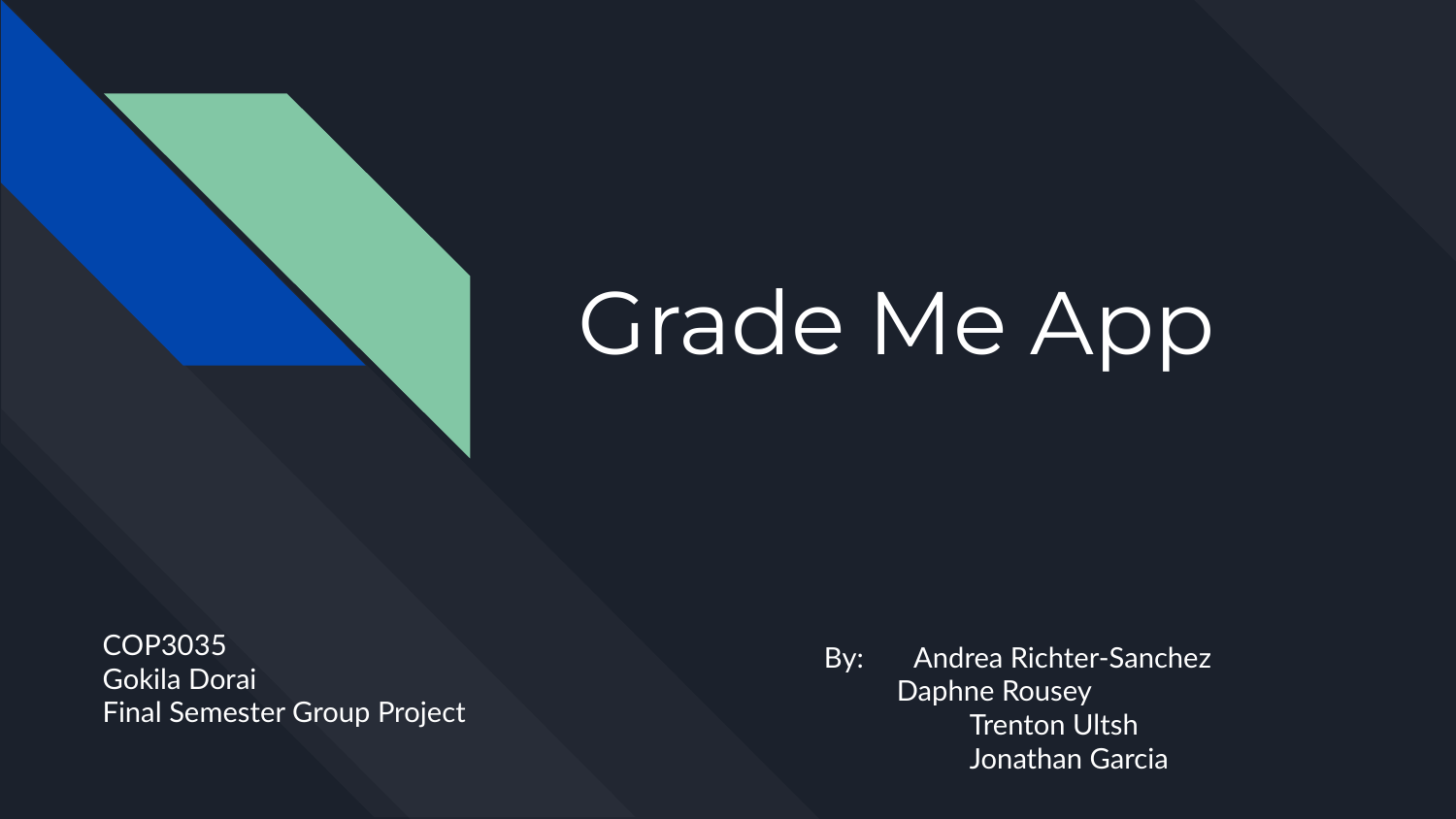

# Grade Me App
COP3035
Gokila Dorai
Final Semester Group Project
By:       Andrea Richter-Sanchez
Daphne Rousey
	Trenton Ultsh
	Jonathan Garcia